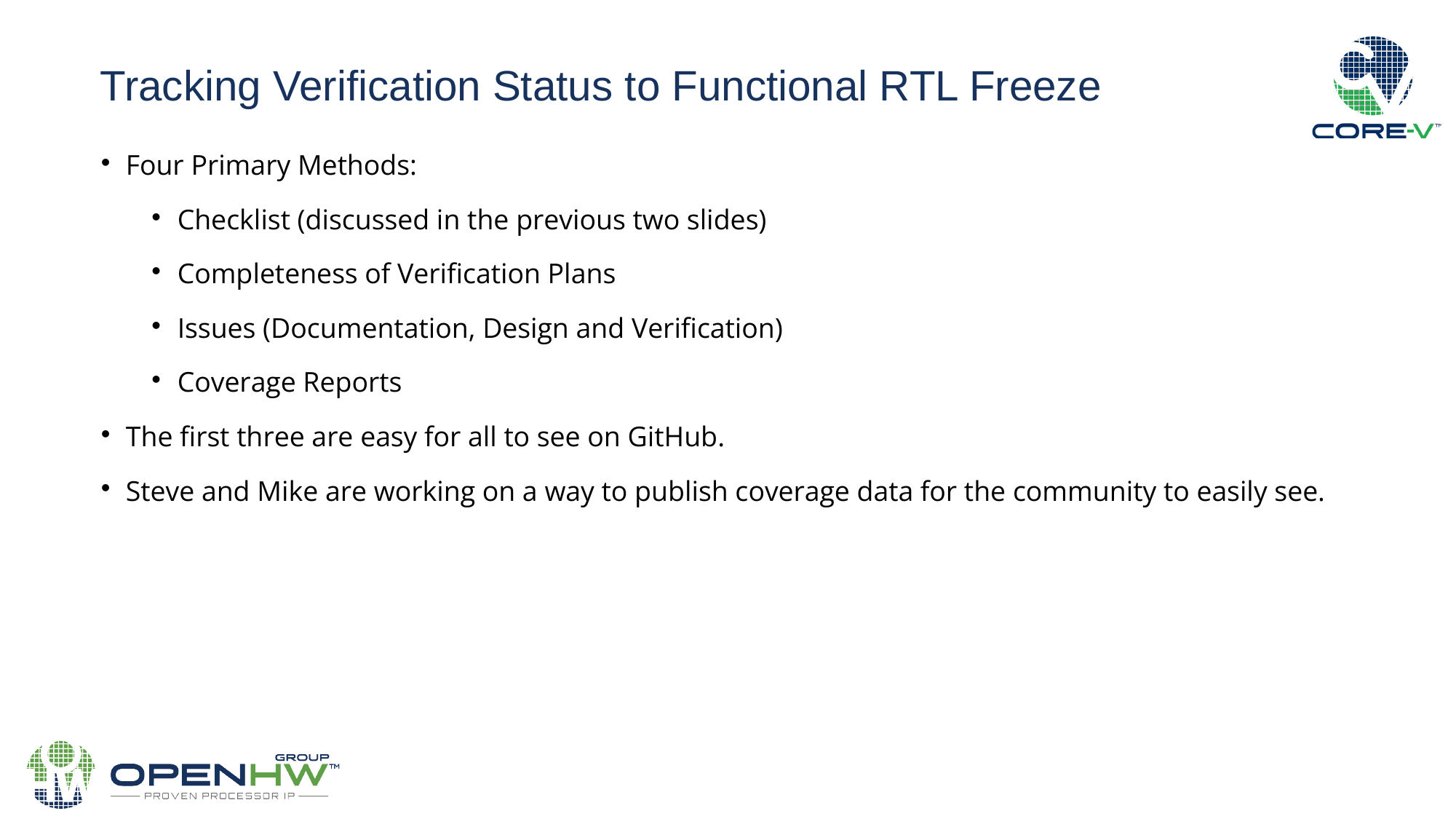

Tracking Verification Status to Functional RTL Freeze
Four Primary Methods:
Checklist (discussed in the previous two slides)
Completeness of Verification Plans
Issues (Documentation, Design and Verification)
Coverage Reports
The first three are easy for all to see on GitHub.
Steve and Mike are working on a way to publish coverage data for the community to easily see.